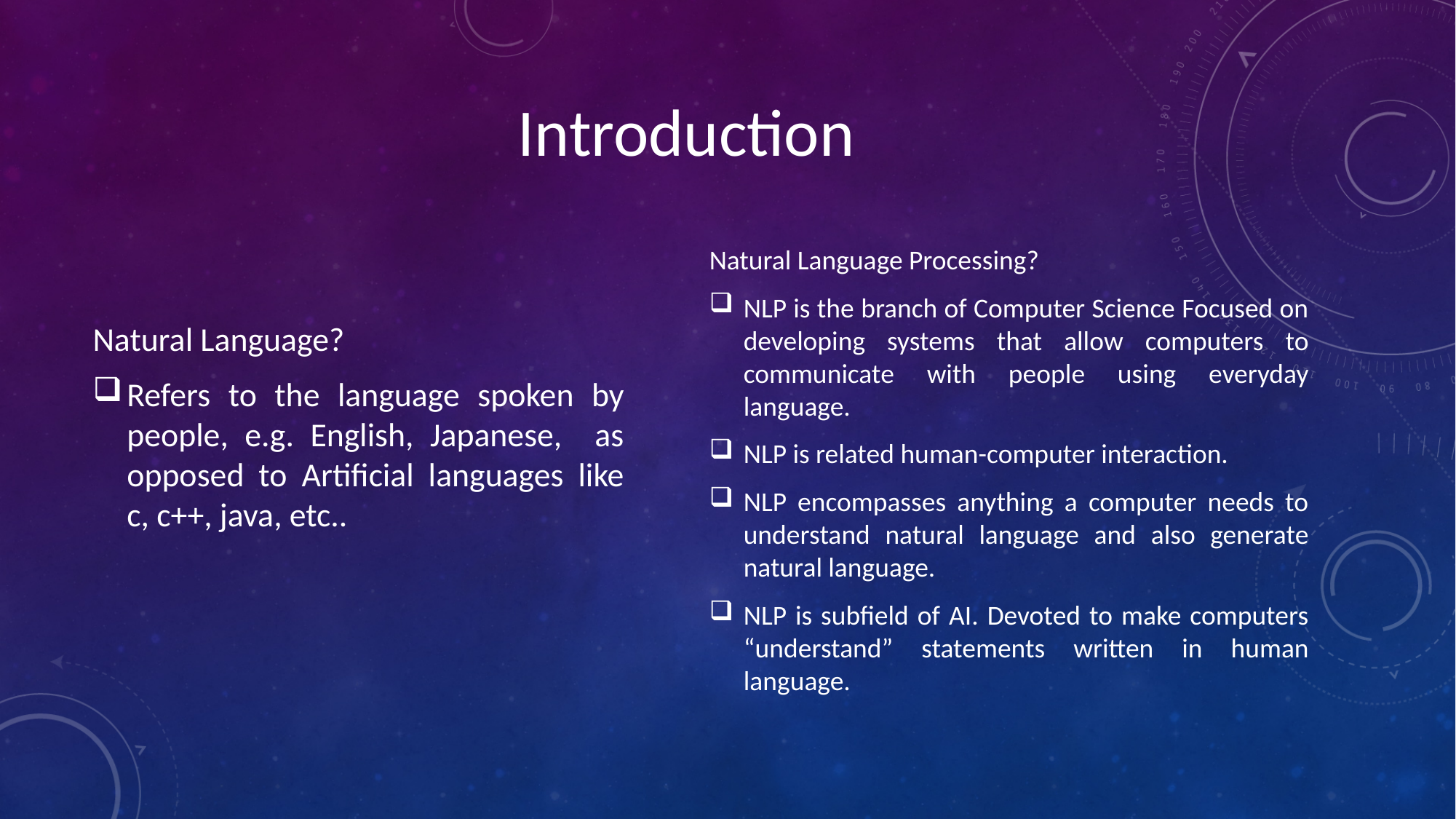

# Introduction
Natural Language Processing?
NLP is the branch of Computer Science Focused on developing systems that allow computers to communicate with people using everyday language.
NLP is related human-computer interaction.
NLP encompasses anything a computer needs to understand natural language and also generate natural language.
NLP is subfield of AI. Devoted to make computers “understand” statements written in human language.

Natural Language?
Refers to the language spoken by people, e.g. English, Japanese,  as opposed to Artificial languages like c, c++, java, etc..